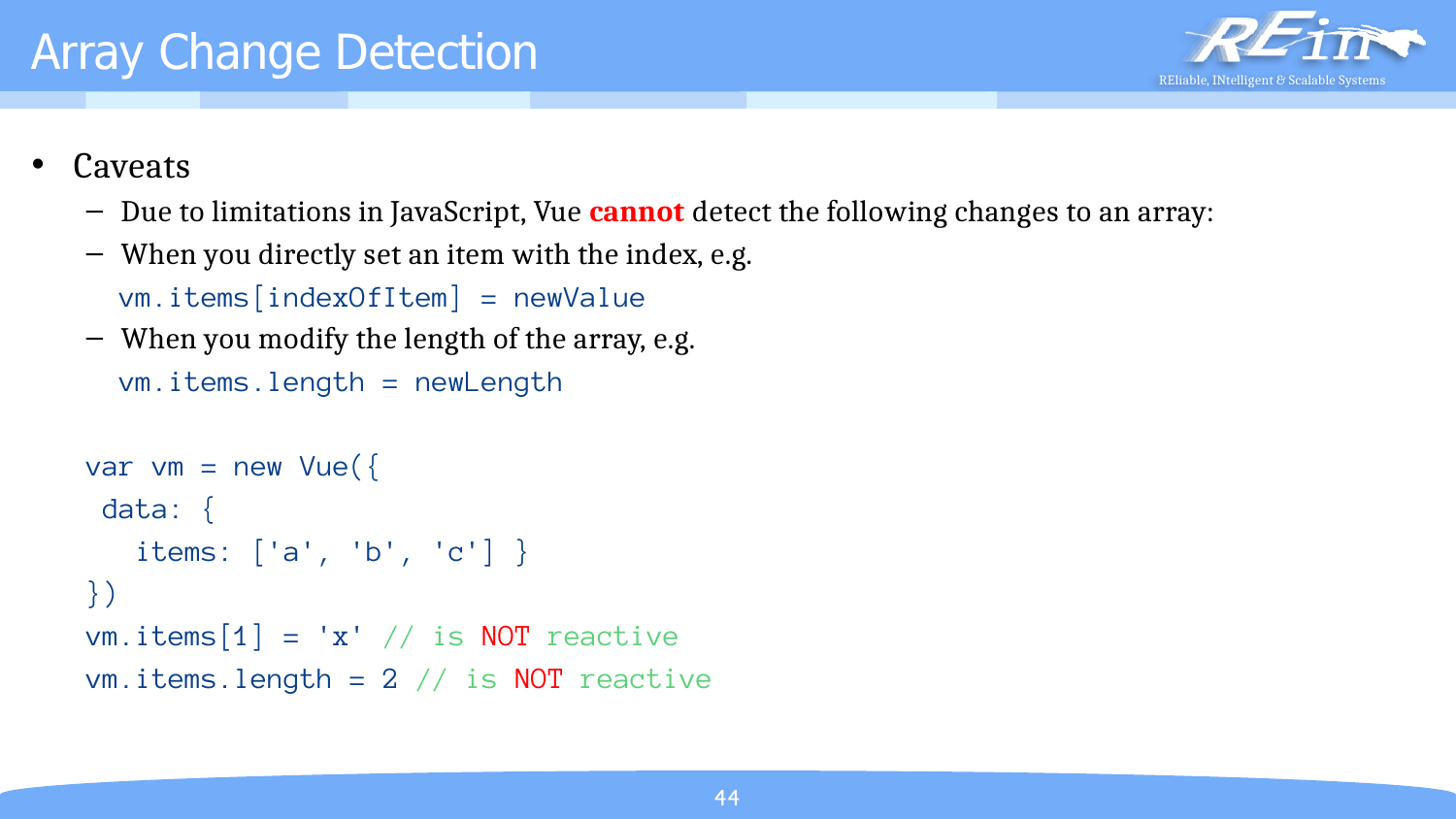

# Array Change Detection
Caveats
Due to limitations in JavaScript, Vue cannot detect the following changes to an array:
When you directly set an item with the index, e.g.
  vm.items[indexOfItem] = newValue
When you modify the length of the array, e.g.
  vm.items.length = newLength

var vm = new Vue({
 data: {
   items: ['a', 'b', 'c'] }
})
vm.items[1] = 'x' // is NOT reactive
vm.items.length = 2 // is NOT reactive
44